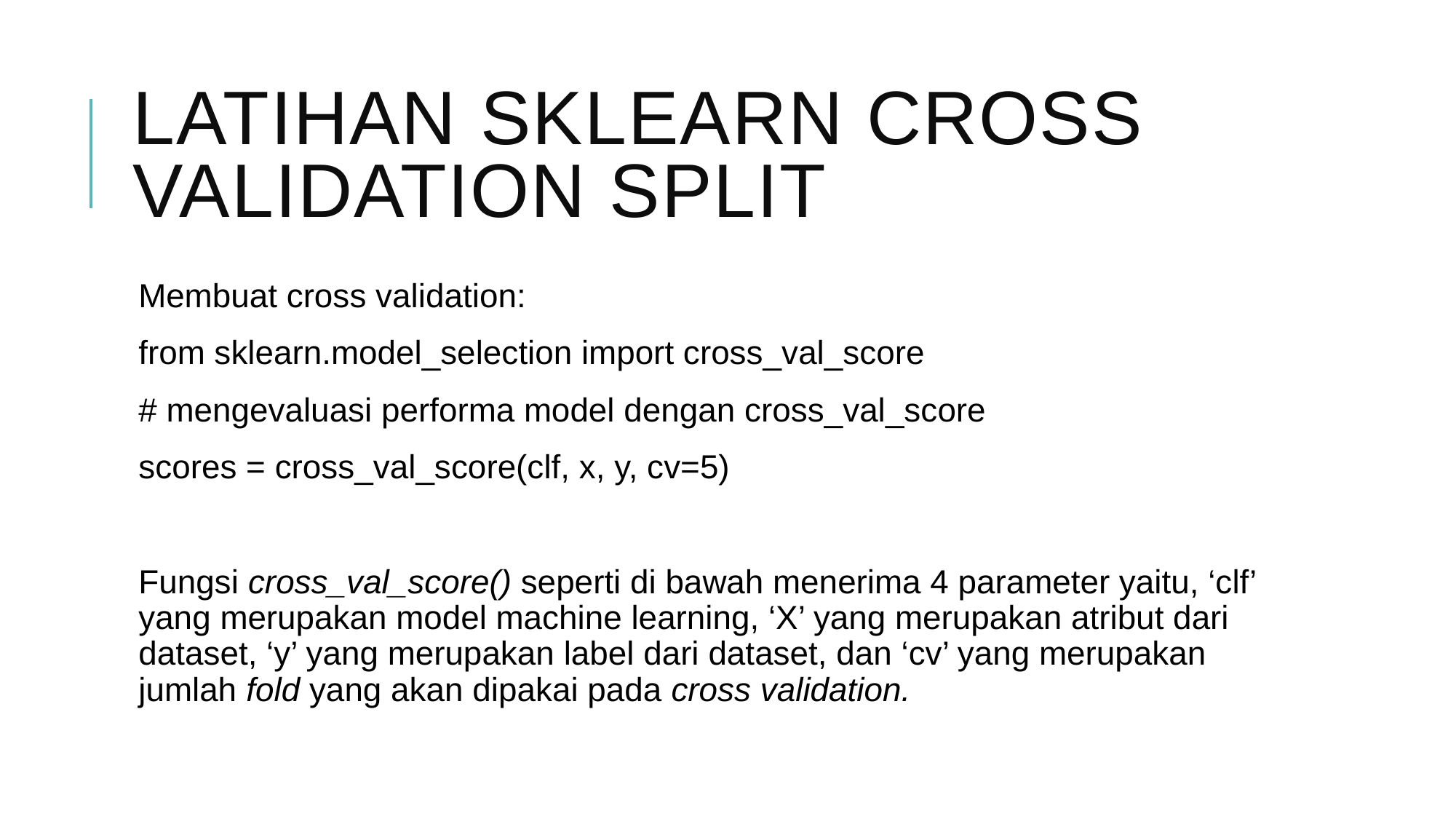

# Latihan SKLearn Cross Validation Split
Membuat cross validation:
from sklearn.model_selection import cross_val_score
# mengevaluasi performa model dengan cross_val_score
scores = cross_val_score(clf, x, y, cv=5)

Fungsi cross_val_score() seperti di bawah menerima 4 parameter yaitu, ‘clf’ yang merupakan model machine learning, ‘X’ yang merupakan atribut dari dataset, ‘y’ yang merupakan label dari dataset, dan ‘cv’ yang merupakan jumlah fold yang akan dipakai pada cross validation.